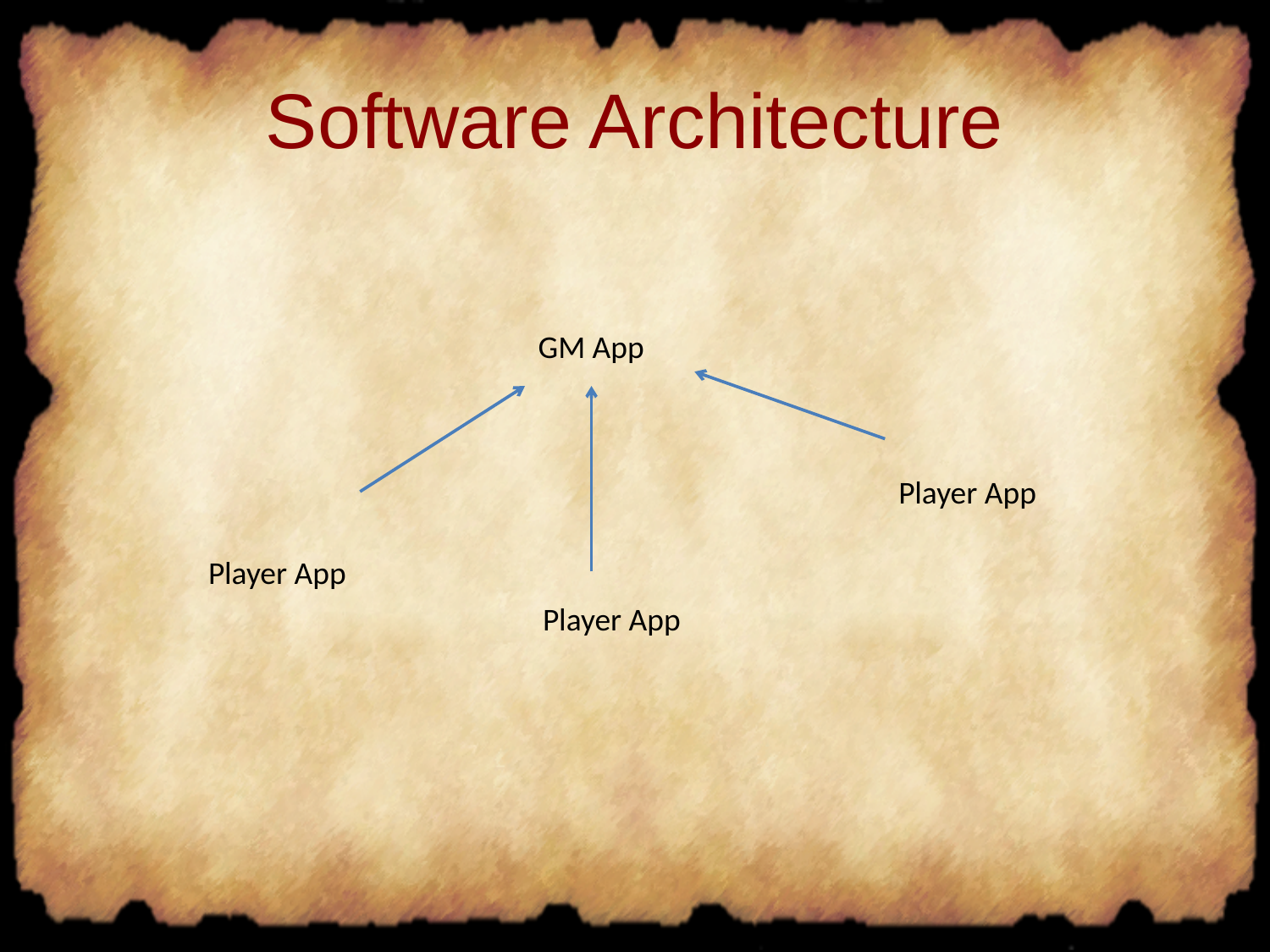

# Software Architecture
GM App
Player App
Player App
Player App